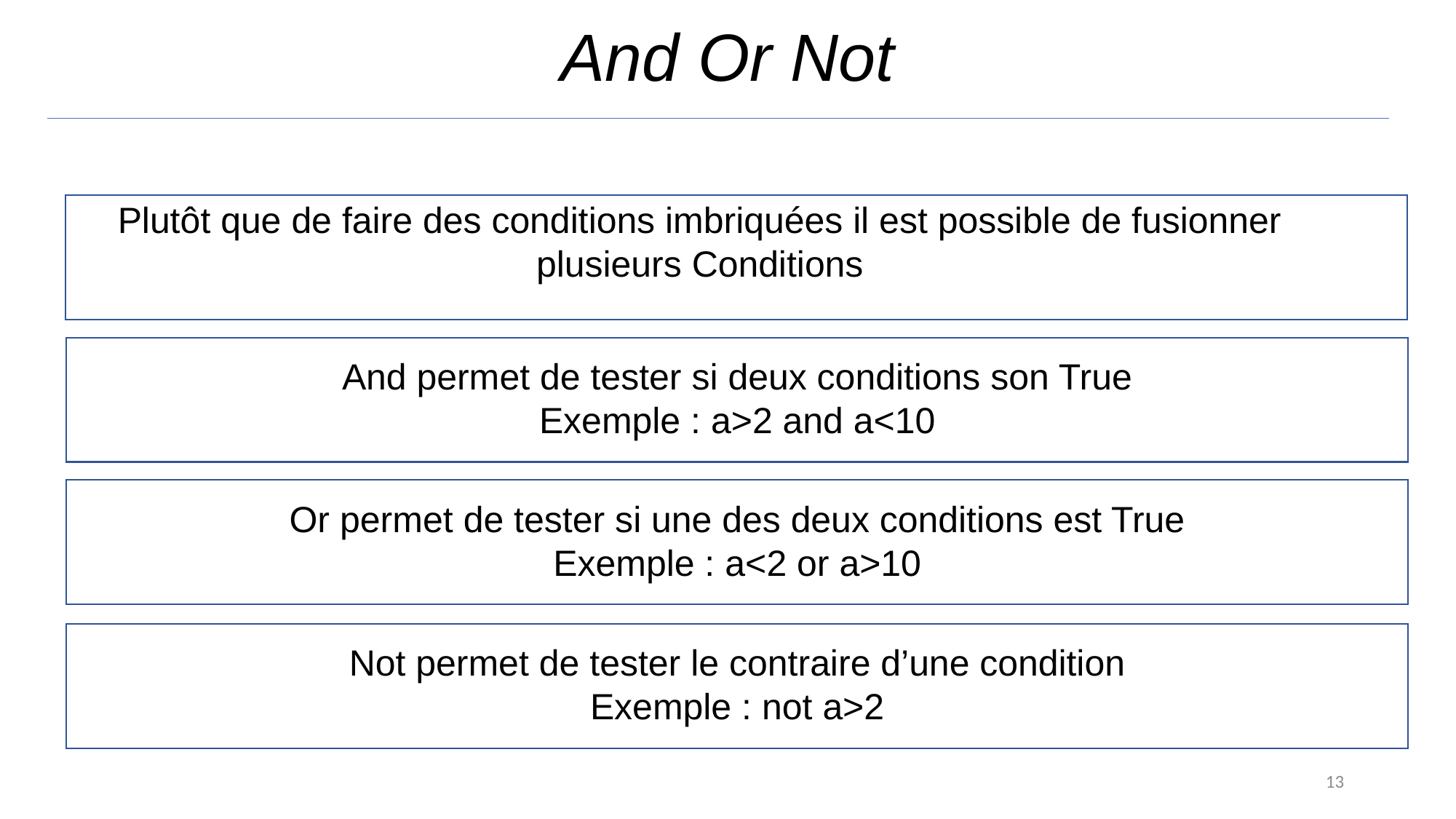

# And Or Not
Plutôt que de faire des conditions imbriquées il est possible de fusionner plusieurs Conditions

And permet de tester si deux conditions son True
Exemple : a>2 and a<10

Or permet de tester si une des deux conditions est True
Exemple : a<2 or a>10

Not permet de tester le contraire d’une condition
Exemple : not a>2
13